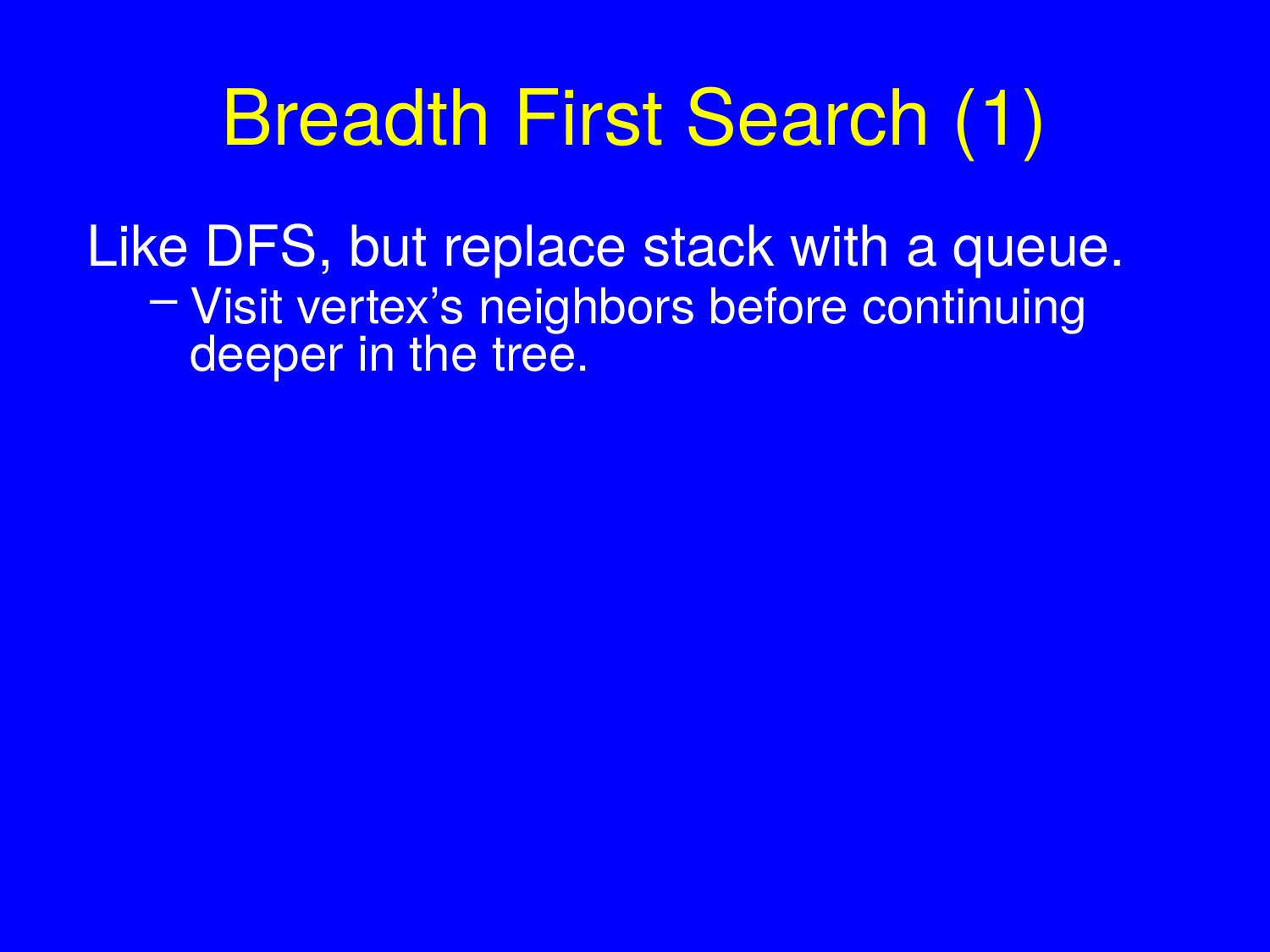

# Breadth First Search (1)
Like DFS, but replace stack with a queue.
Visit vertex’s neighbors before continuing deeper in the tree.